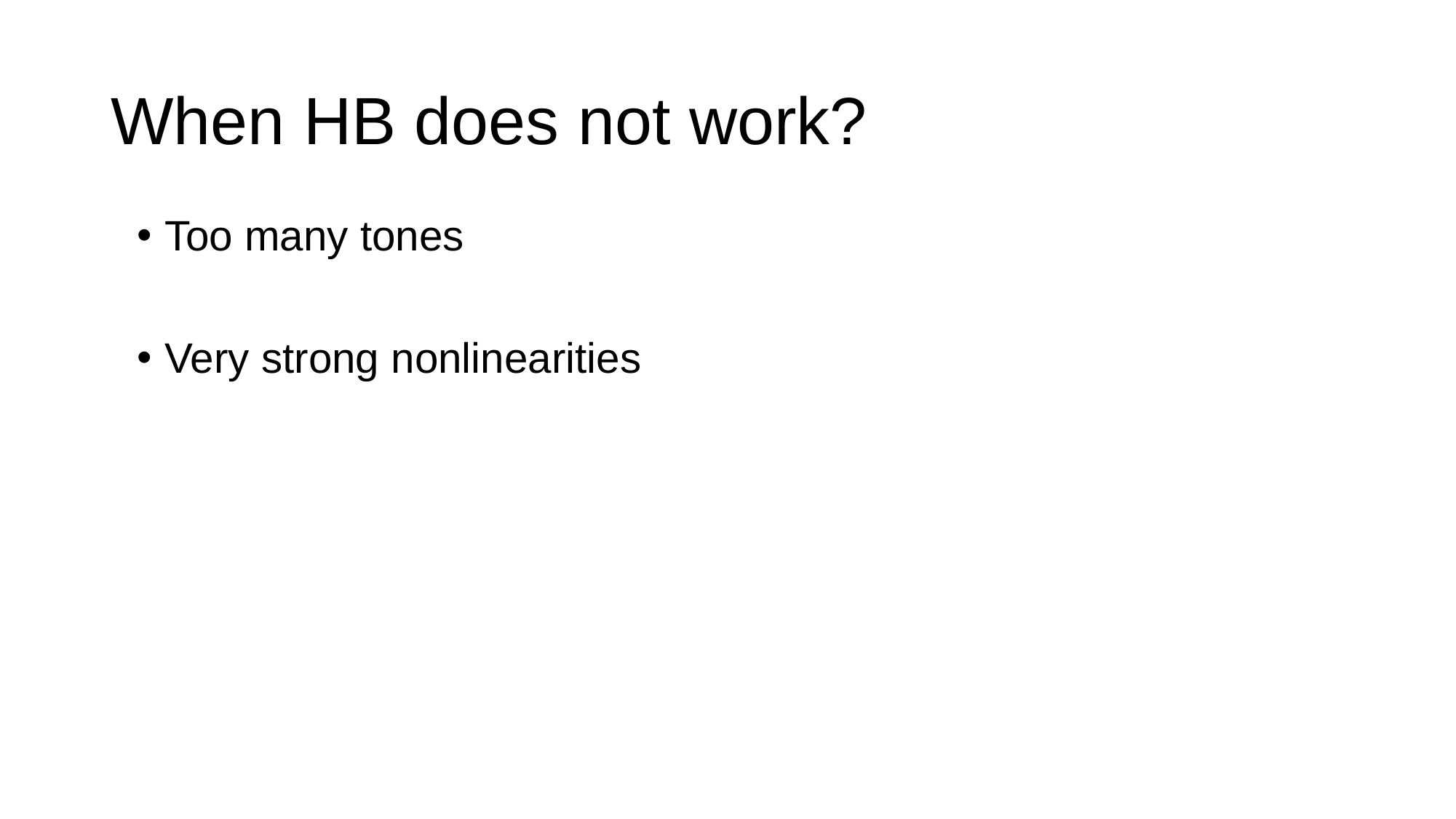

# When HB does not work?
Too many tones

Very strong nonlinearities